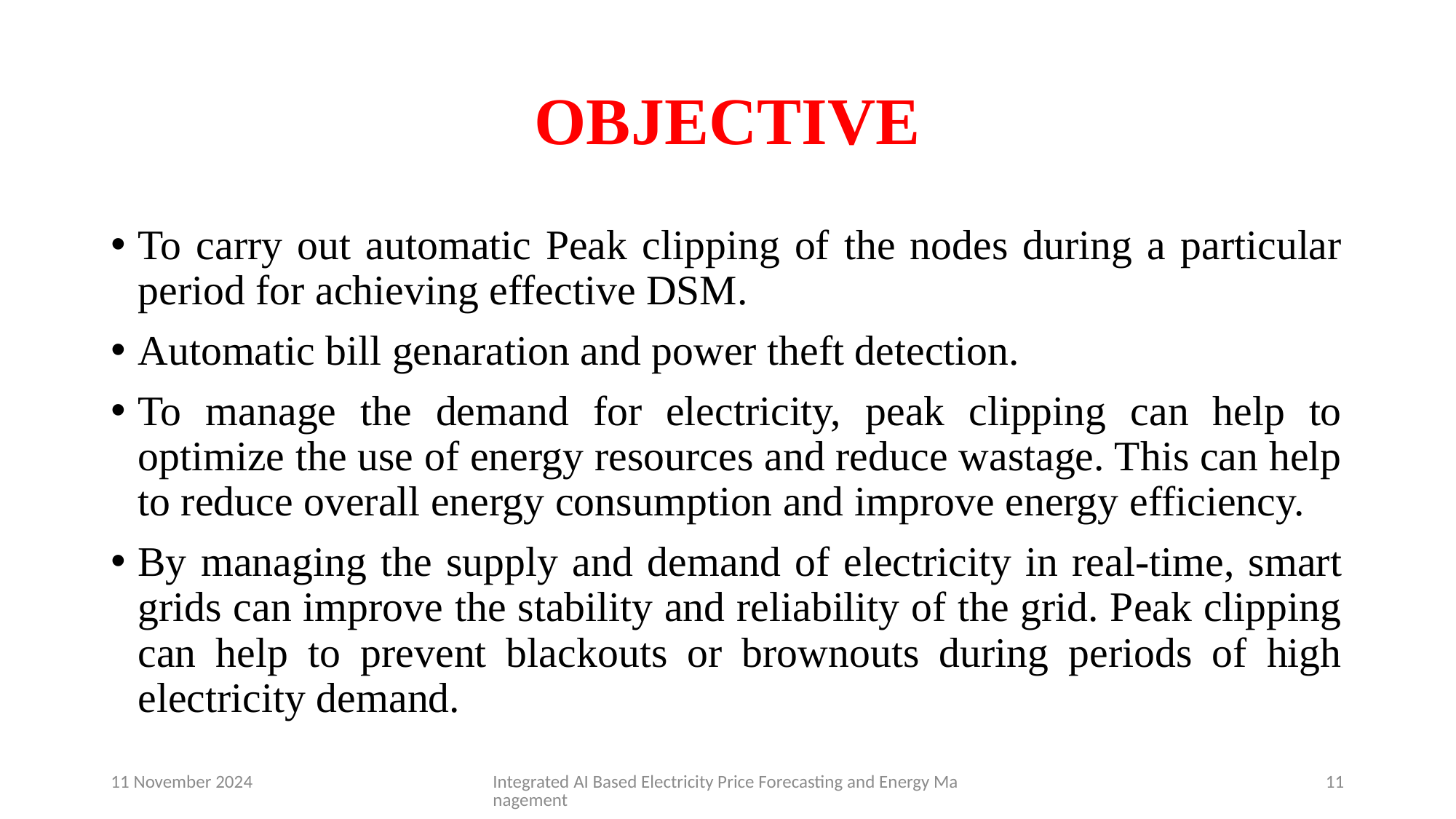

# OBJECTIVE
To carry out automatic Peak clipping of the nodes during a particular period for achieving effective DSM.
Automatic bill genaration and power theft detection.
To manage the demand for electricity, peak clipping can help to optimize the use of energy resources and reduce wastage. This can help to reduce overall energy consumption and improve energy efficiency.
By managing the supply and demand of electricity in real-time, smart grids can improve the stability and reliability of the grid. Peak clipping can help to prevent blackouts or brownouts during periods of high electricity demand.

11 November 2024
Integrated AI Based Electricity Price Forecasting and Energy Management
11